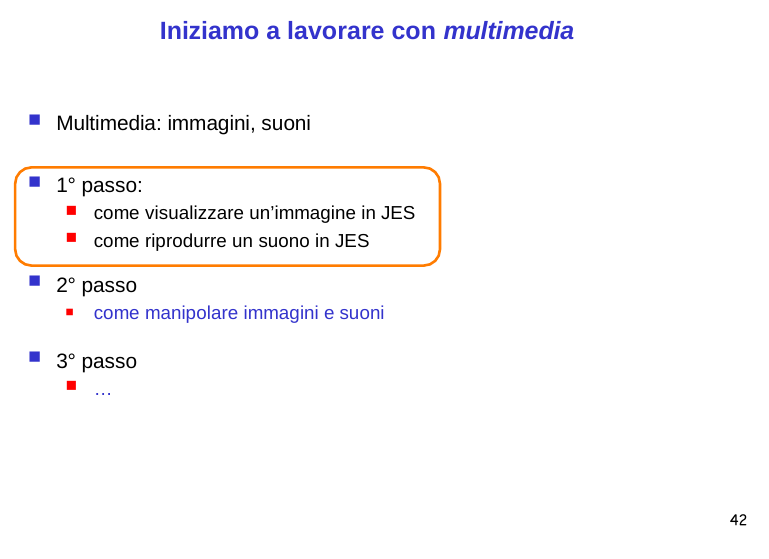

# Iniziamo a lavorare con multimedia
Multimedia: immagini, suoni

1° passo:
come visualizzare un’immagine in JES
come riprodurre un suono in JES

2° passo
come manipolare immagini e suoni

3° passo
…

42